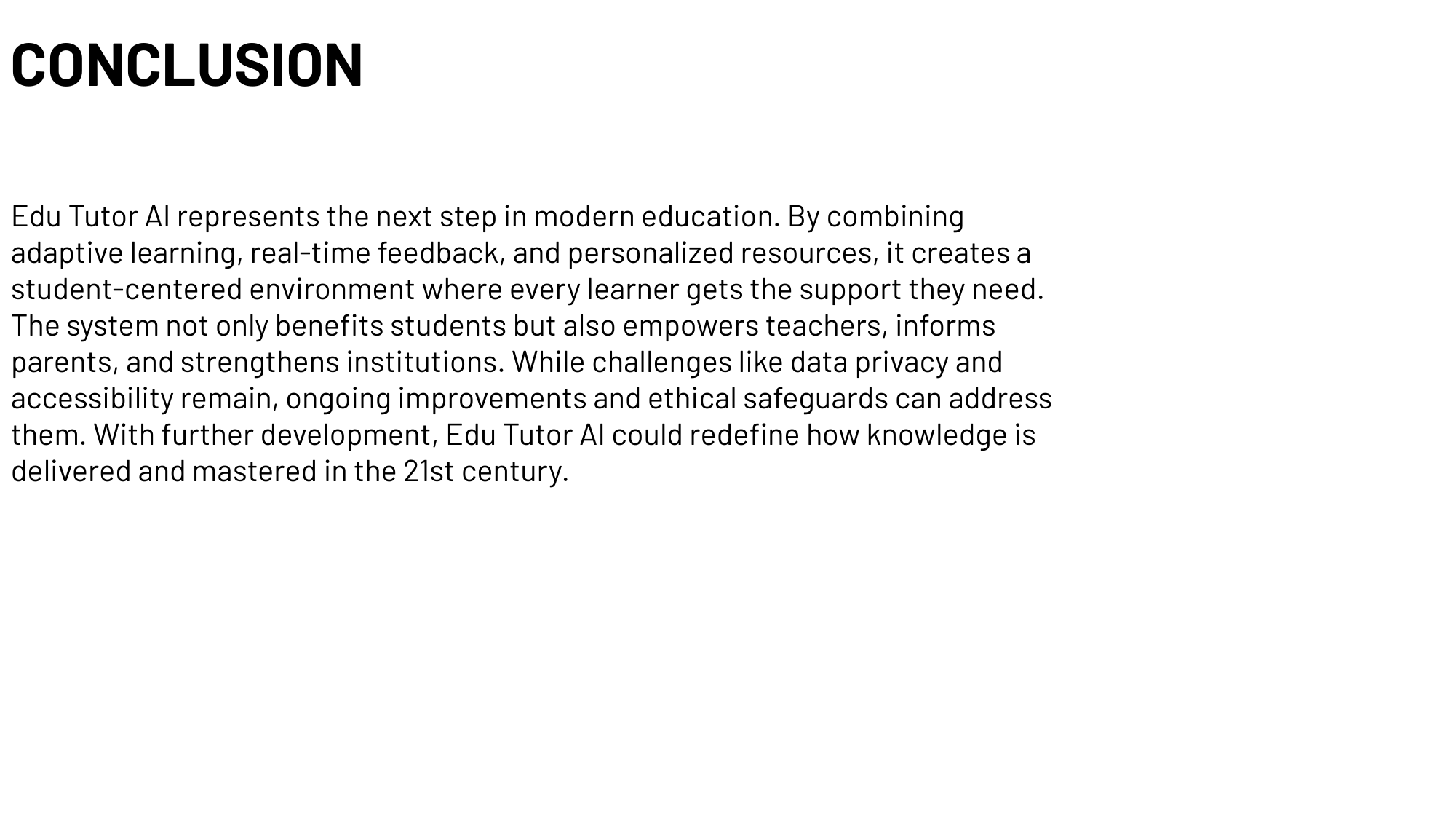

CONCLUSION

Edu Tutor AI represents the next step in modern education. By combining adaptive learning, real-time feedback, and personalized resources, it creates a student-centered environment where every learner gets the support they need. The system not only benefits students but also empowers teachers, informs parents, and strengthens institutions. While challenges like data privacy and accessibility remain, ongoing improvements and ethical safeguards can address them. With further development, Edu Tutor AI could redefine how knowledge is delivered and mastered in the 21st century.